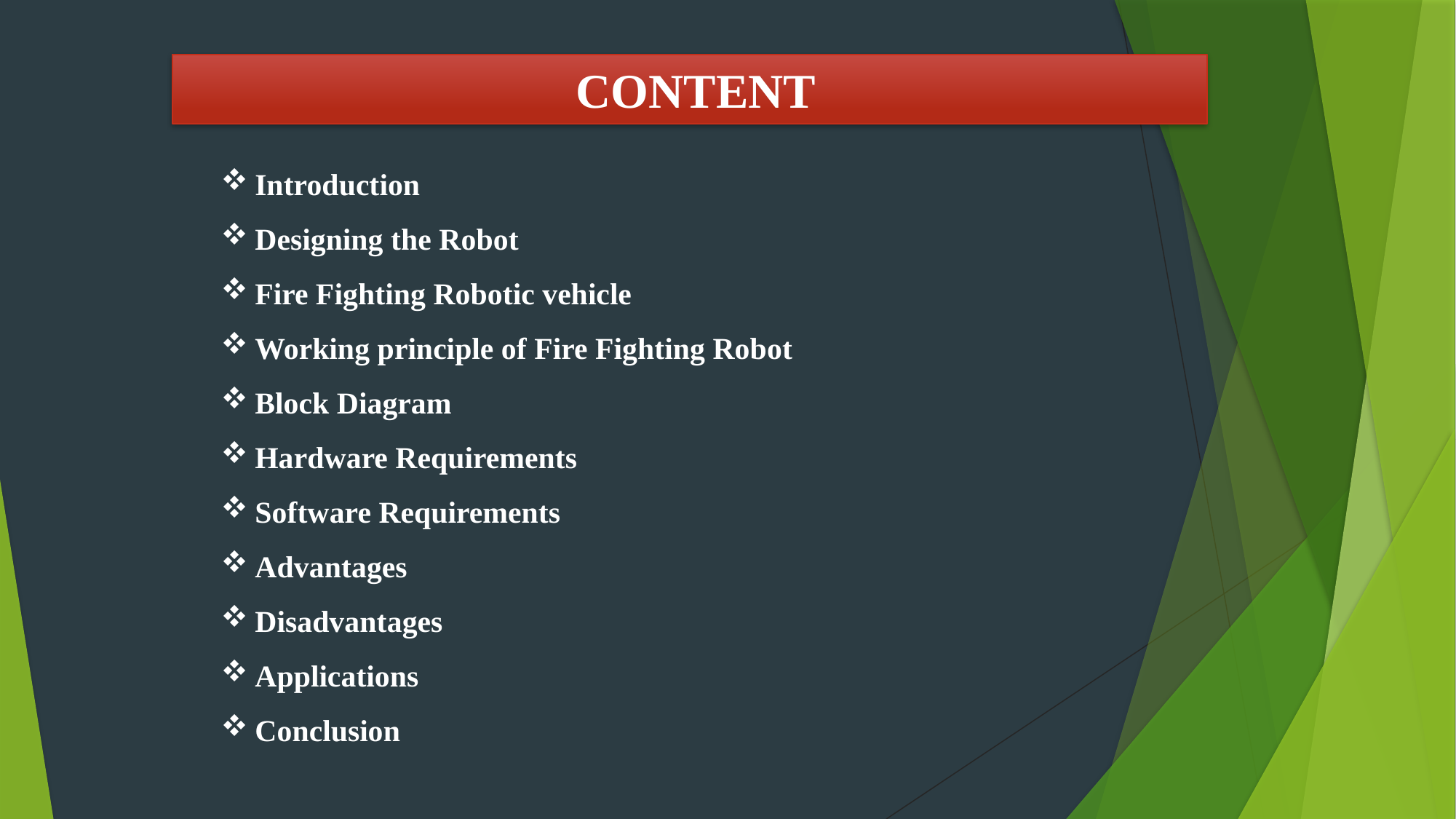

CONTENT
Introduction
Designing the Robot
Fire Fighting Robotic vehicle
Working principle of Fire Fighting Robot
Block Diagram
Hardware Requirements
Software Requirements
Advantages
Disadvantages
Applications
Conclusion